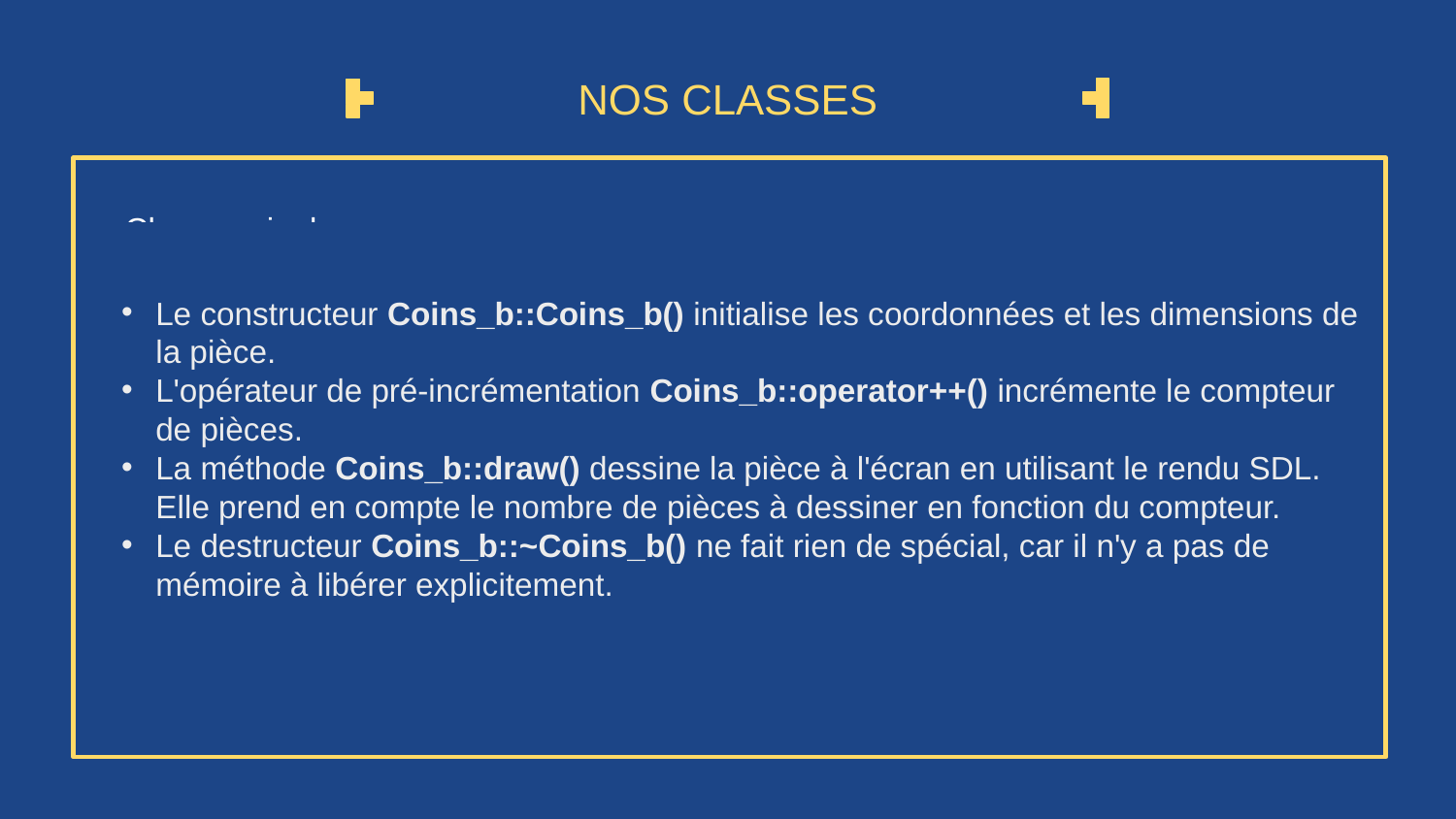

# NOS CLASSES

Classe coin_b:

Le constructeur Coins_b::Coins_b() initialise les coordonnées et les dimensions de la pièce.
L'opérateur de pré-incrémentation Coins_b::operator++() incrémente le compteur de pièces.
La méthode Coins_b::draw() dessine la pièce à l'écran en utilisant le rendu SDL. Elle prend en compte le nombre de pièces à dessiner en fonction du compteur.
Le destructeur Coins_b::~Coins_b() ne fait rien de spécial, car il n'y a pas de mémoire à libérer explicitement.